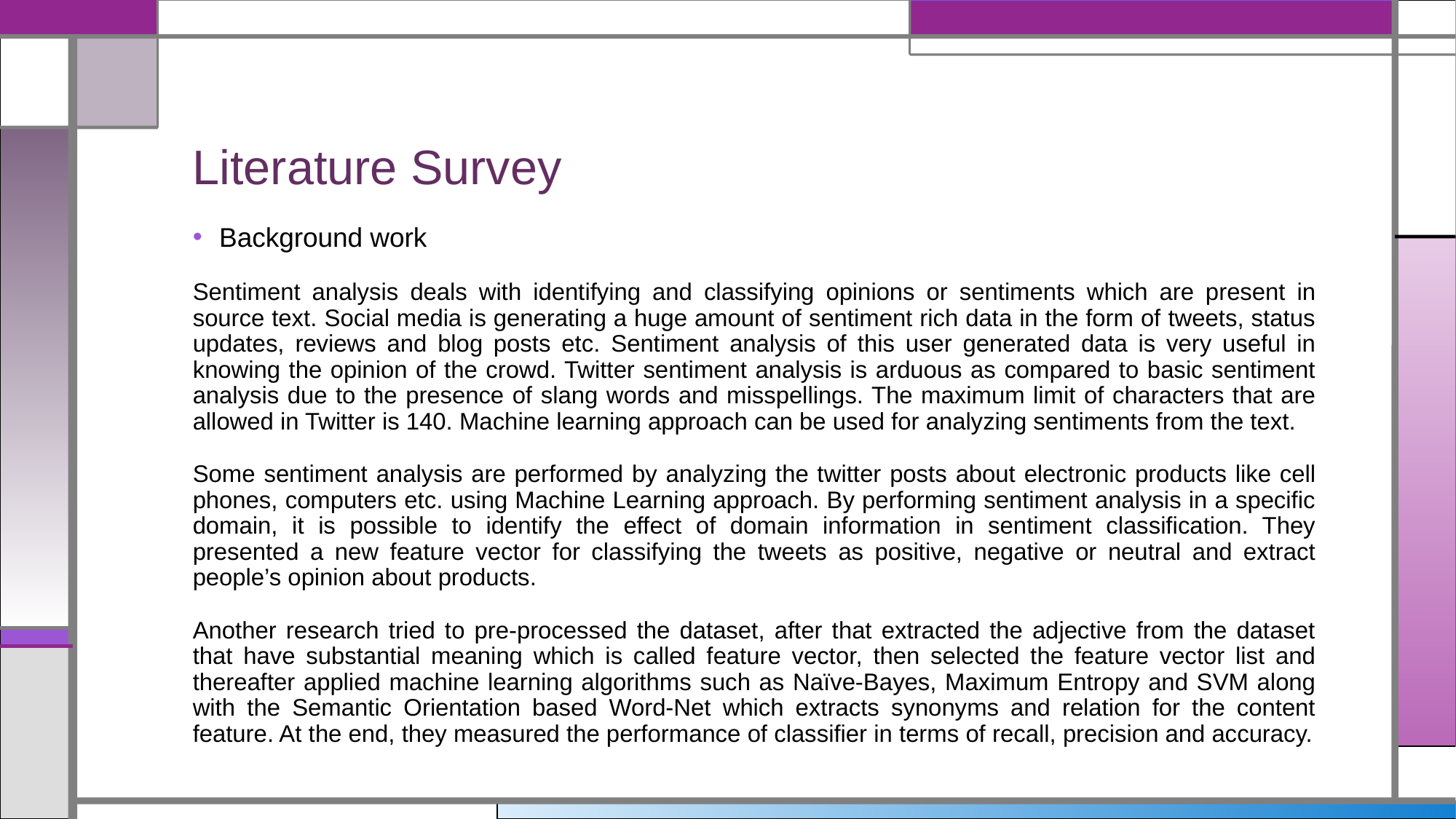

# Literature Survey
Background work
Sentiment analysis deals with identifying and classifying opinions or sentiments which are present in source text. Social media is generating a huge amount of sentiment rich data in the form of tweets, status updates, reviews and blog posts etc. Sentiment analysis of this user generated data is very useful in knowing the opinion of the crowd. Twitter sentiment analysis is arduous as compared to basic sentiment analysis due to the presence of slang words and misspellings. The maximum limit of characters that are allowed in Twitter is 140. Machine learning approach can be used for analyzing sentiments from the text.
Some sentiment analysis are performed by analyzing the twitter posts about electronic products like cell phones, computers etc. using Machine Learning approach. By performing sentiment analysis in a specific domain, it is possible to identify the effect of domain information in sentiment classification. They presented a new feature vector for classifying the tweets as positive, negative or neutral and extract people’s opinion about products.
Another research tried to pre-processed the dataset, after that extracted the adjective from the dataset that have substantial meaning which is called feature vector, then selected the feature vector list and thereafter applied machine learning algorithms such as Naïve-Bayes, Maximum Entropy and SVM along with the Semantic Orientation based Word-Net which extracts synonyms and relation for the content feature. At the end, they measured the performance of classifier in terms of recall, precision and accuracy.